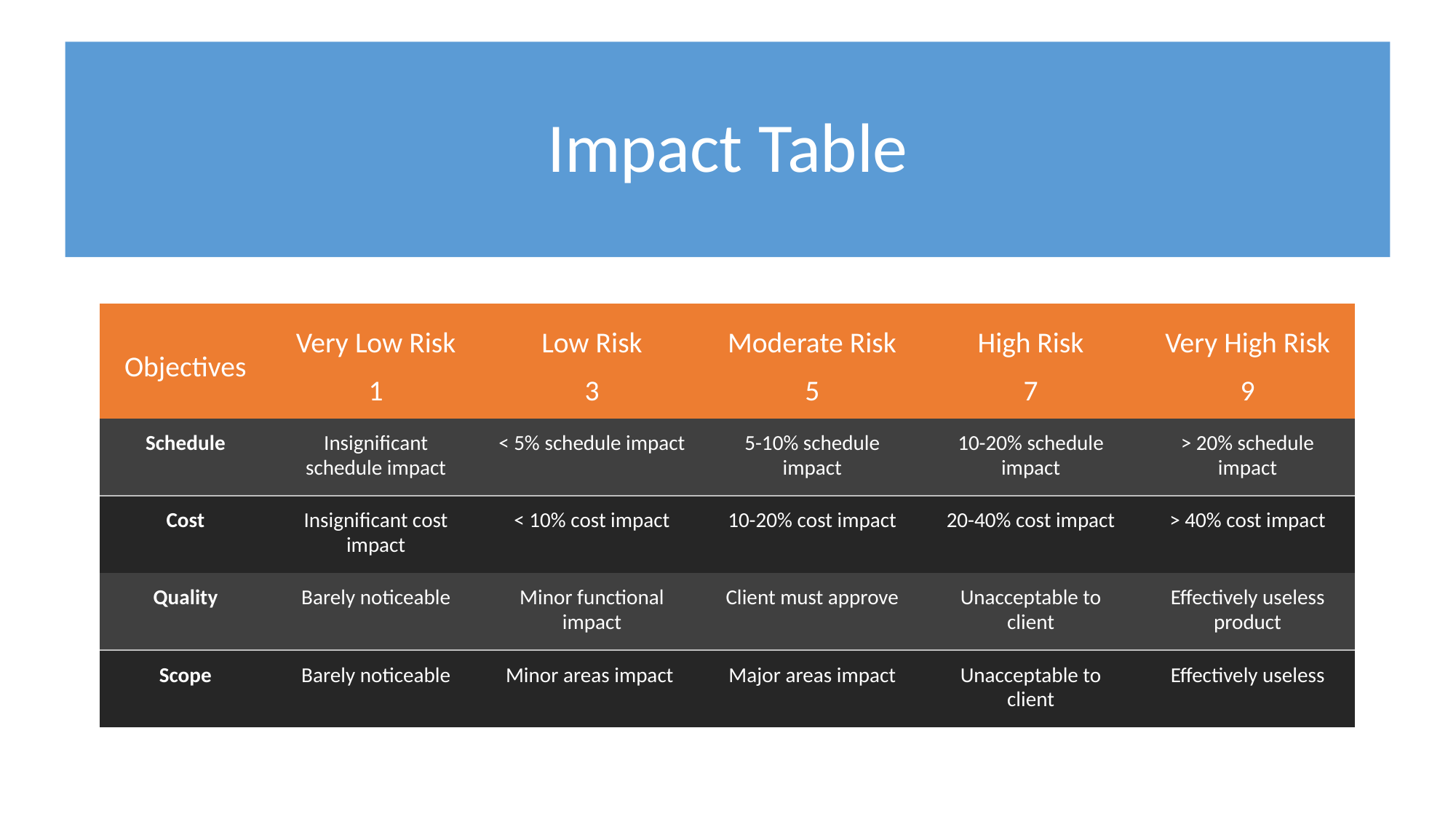

# Impact Table
| Objectives | Very Low Risk 1 | Low Risk 3 | Moderate Risk 5 | High Risk 7 | Very High Risk 9 |
| --- | --- | --- | --- | --- | --- |
| Schedule | Insignificant schedule impact | < 5% schedule impact | 5-10% schedule impact | 10-20% schedule impact | > 20% schedule impact |
| Cost | Insignificant cost impact | < 10% cost impact | 10-20% cost impact | 20-40% cost impact | > 40% cost impact |
| Quality | Barely noticeable | Minor functional impact | Client must approve | Unacceptable to client | Effectively useless product |
| Scope | Barely noticeable | Minor areas impact | Major areas impact | Unacceptable to client | Effectively useless |